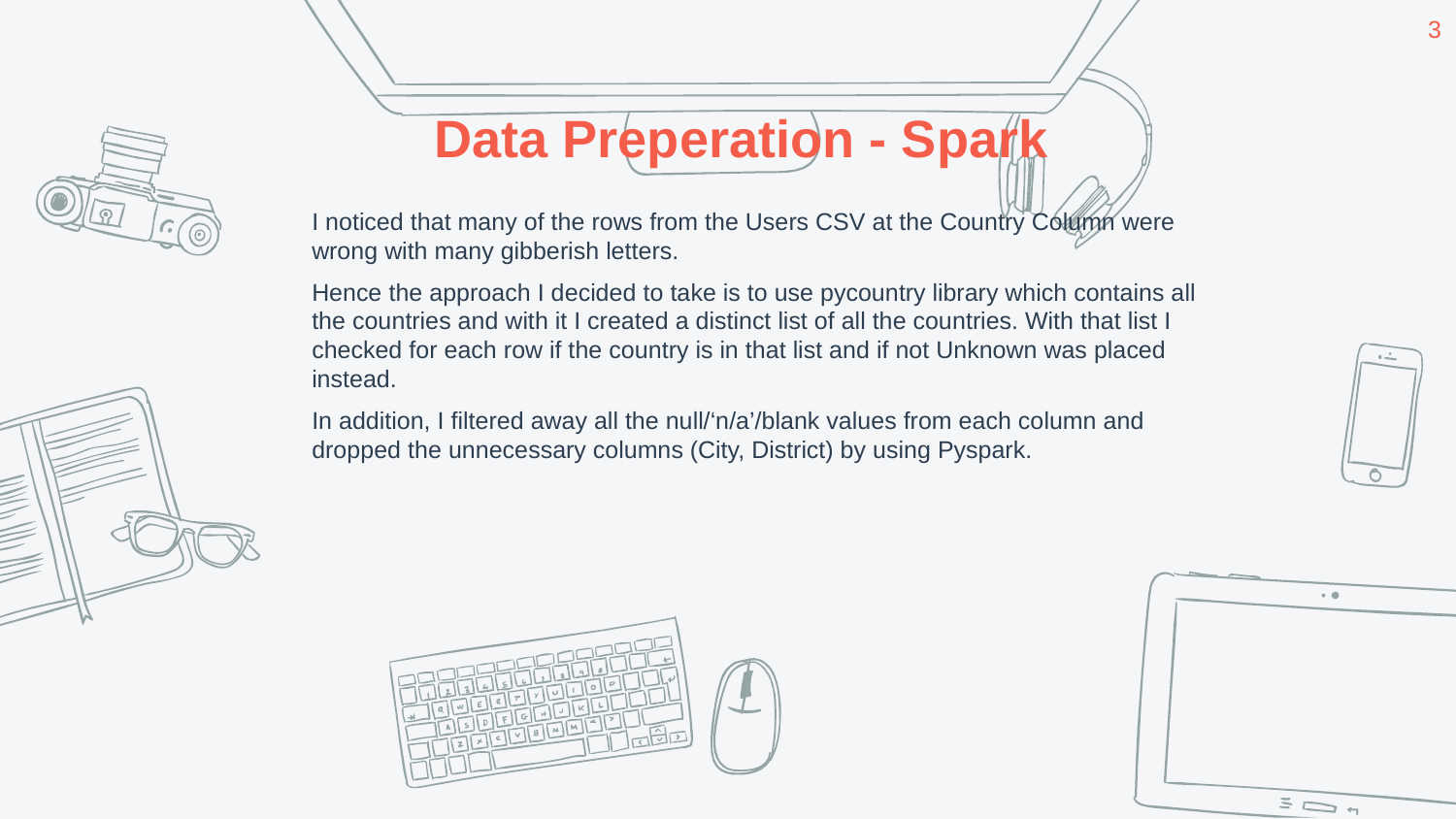

3
 Data Preperation - Spark
I noticed that many of the rows from the Users CSV at the Country Column were wrong with many gibberish letters.
Hence the approach I decided to take is to use pycountry library which contains all the countries and with it I created a distinct list of all the countries. With that list I checked for each row if the country is in that list and if not Unknown was placed instead.
In addition, I filtered away all the null/‘n/a’/blank values from each column and dropped the unnecessary columns (City, District) by using Pyspark.